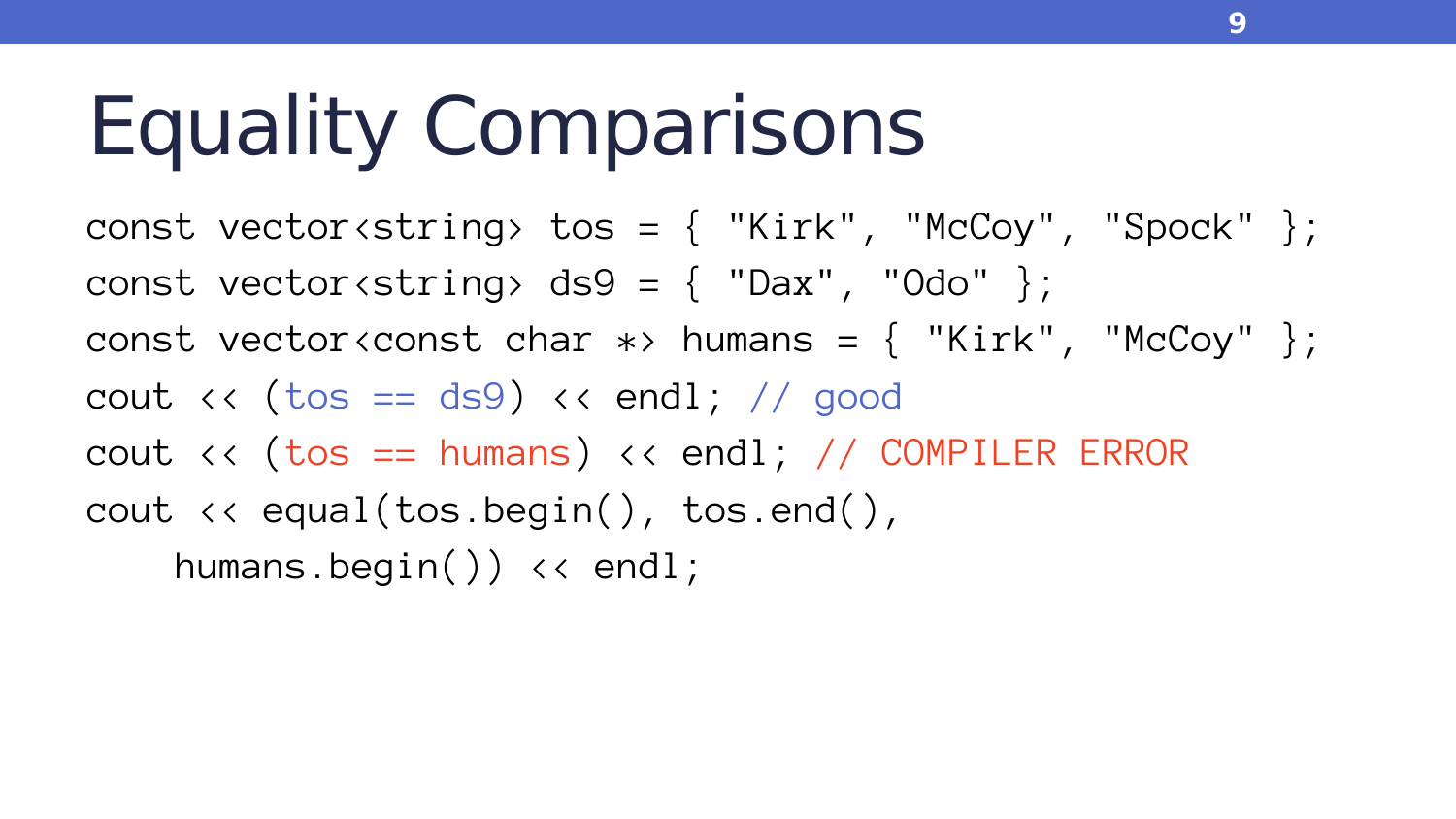

9
# Equality Comparisons
const vector<string> tos = { "Kirk", "McCoy", "Spock" };
const vector<string> ds9 = { "Dax", "Odo" };
const vector<const char *> humans = { "Kirk", "McCoy" };
cout << (tos == ds9) << endl; // good
cout << (tos == humans) << endl; // COMPILER ERROR
cout << equal(tos.begin(), tos.end(),
    humans.begin()) << endl;